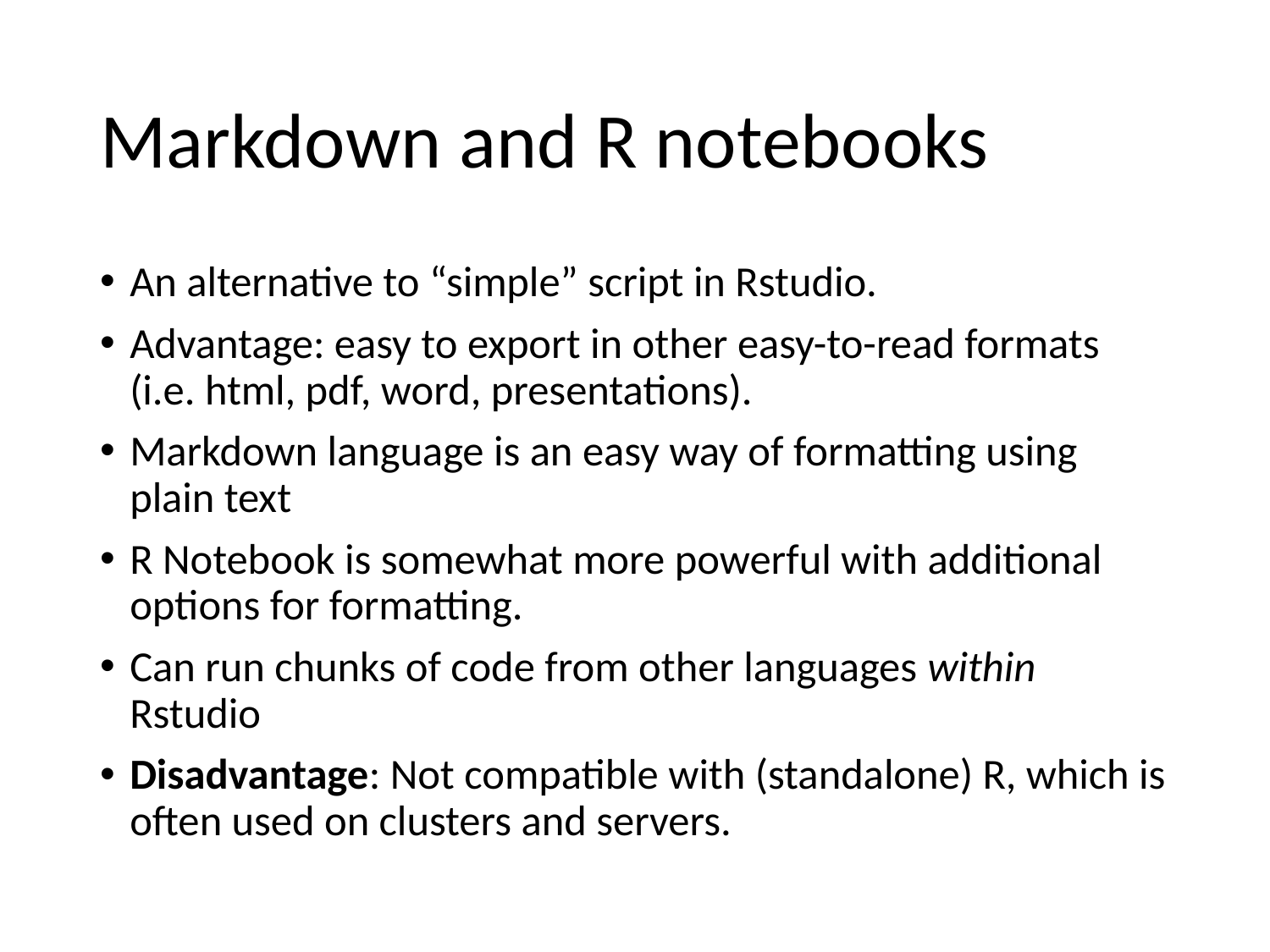

# Markdown and R notebooks
An alternative to “simple” script in Rstudio.
Advantage: easy to export in other easy-to-read formats (i.e. html, pdf, word, presentations).
Markdown language is an easy way of formatting using plain text
R Notebook is somewhat more powerful with additional options for formatting.
Can run chunks of code from other languages within Rstudio
Disadvantage: Not compatible with (standalone) R, which is often used on clusters and servers.